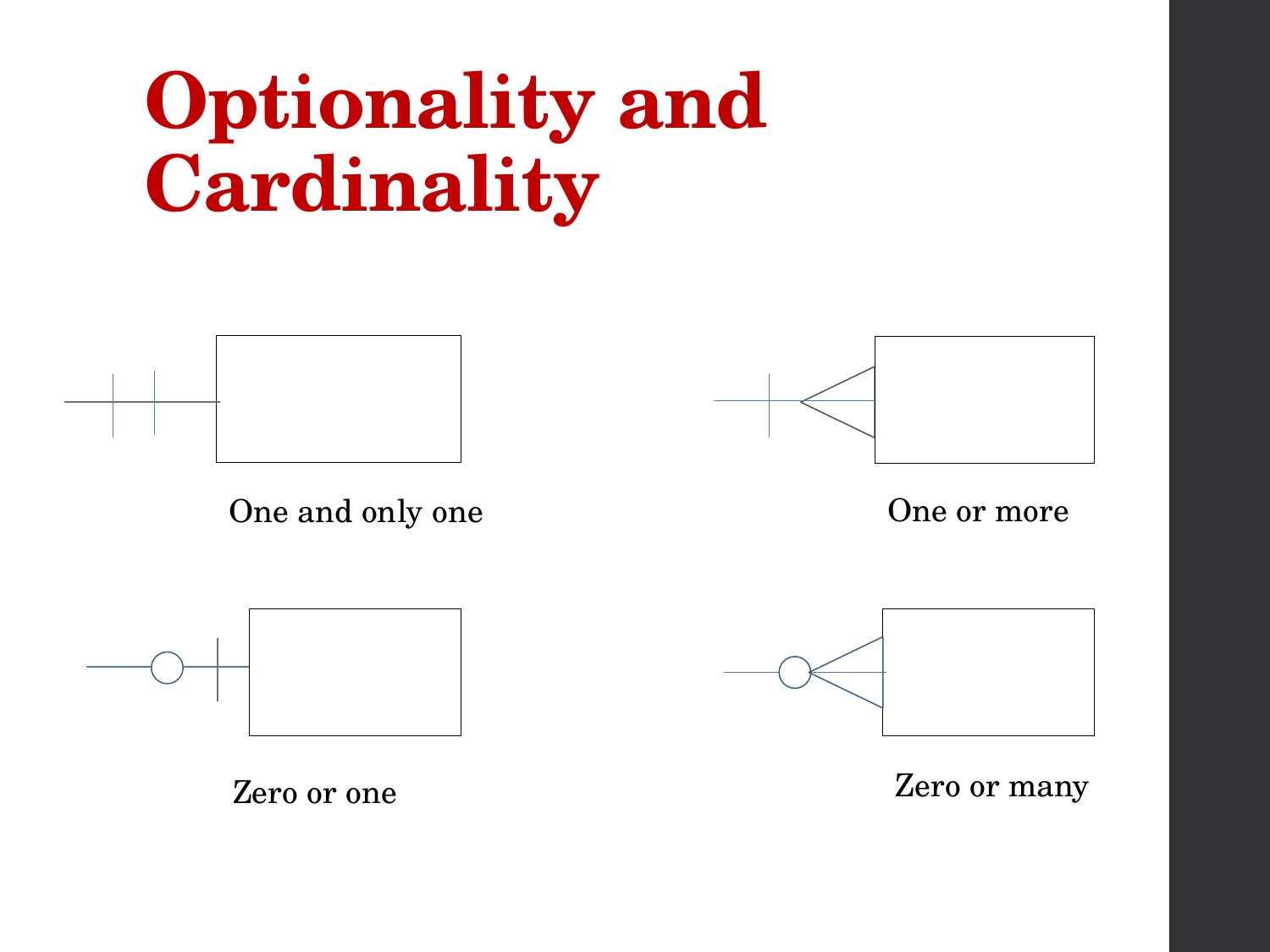

# Optionality and Cardinality

One or more
One and only one

Zero or many
Zero or one